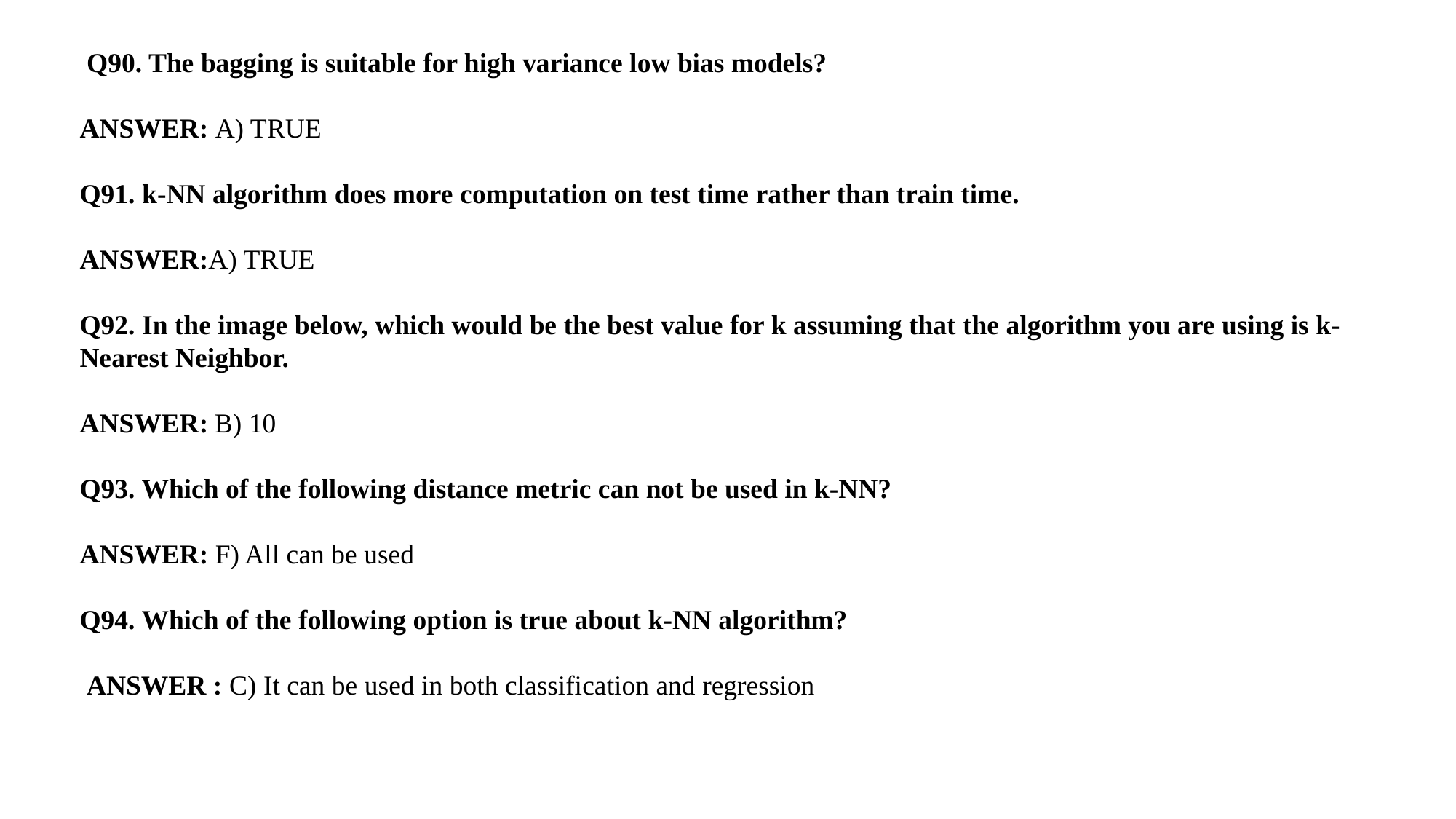

Q90. The bagging is suitable for high variance low bias models?

ANSWER: A) TRUE

Q91. k-NN algorithm does more computation on test time rather than train time.

ANSWER:A) TRUE

Q92. In the image below, which would be the best value for k assuming that the algorithm you are using is k-Nearest Neighbor.

ANSWER: B) 10

Q93. Which of the following distance metric can not be used in k-NN?

ANSWER: F) All can be used

Q94. Which of the following option is true about k-NN algorithm?

 ANSWER : C) It can be used in both classification and regression